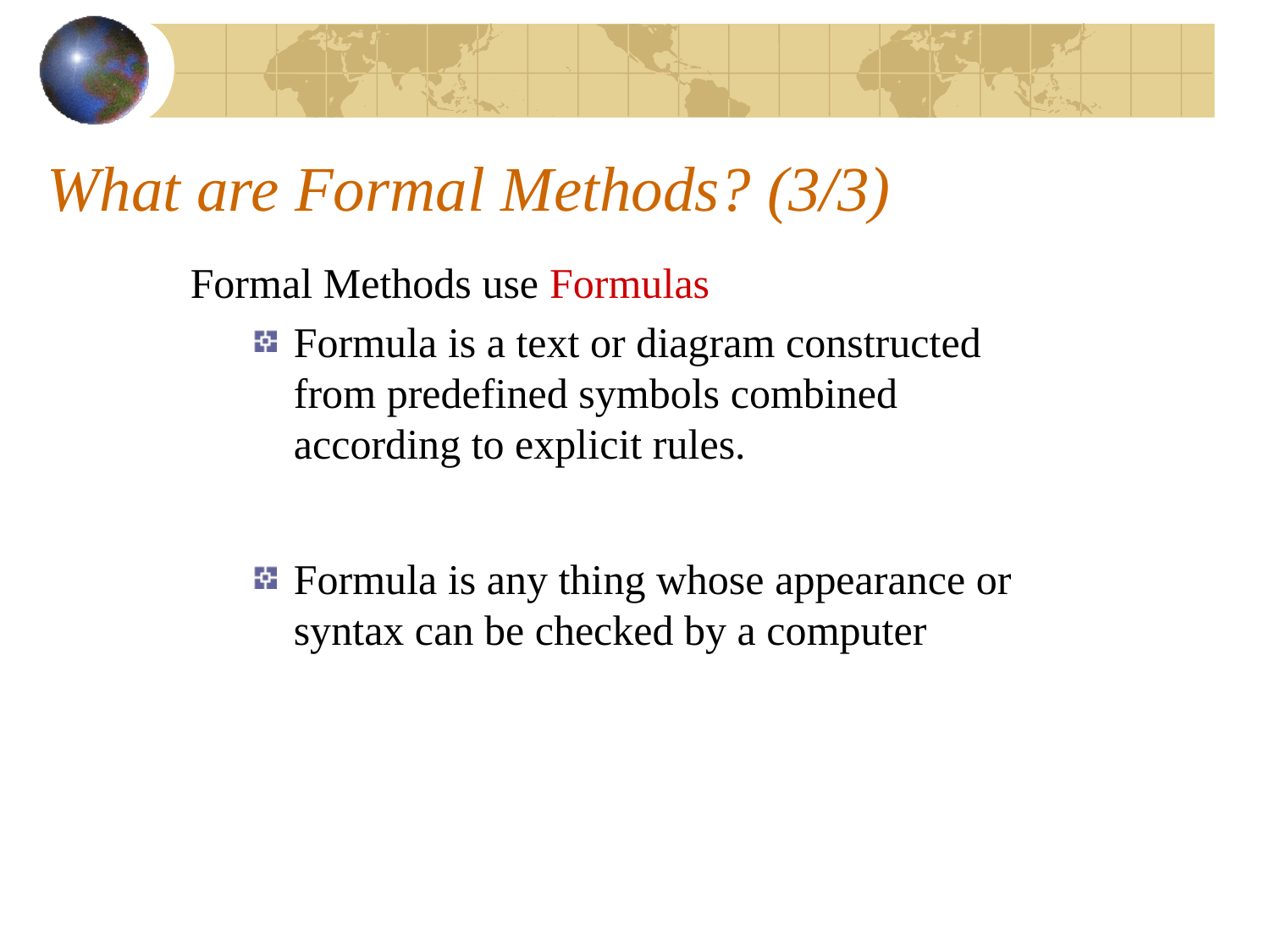

# What are Formal Methods? (3/3)
Formal Methods use Formulas
Formula is a text or diagram constructed from predefined symbols combined according to explicit rules.

Formula is any thing whose appearance or syntax can be checked by a computer